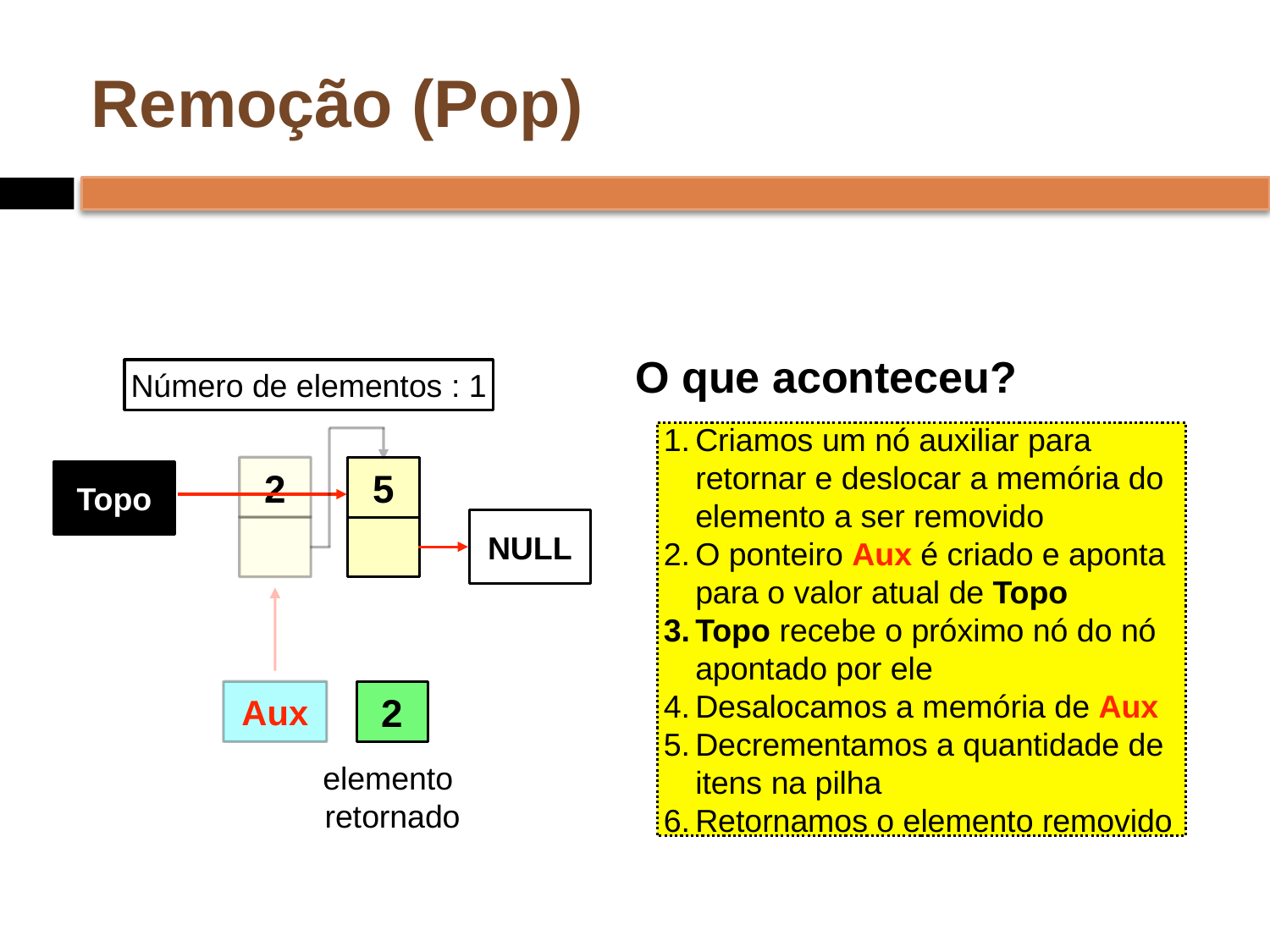

# Remoção (Pop)
O que aconteceu?
Número de elementos : 1
Criamos um nó auxiliar para retornar e deslocar a memória do elemento a ser removido
O ponteiro Aux é criado e aponta para o valor atual de Topo
Topo recebe o próximo nó do nó apontado por ele
Desalocamos a memória de Aux
Decrementamos a quantidade de itens na pilha
Retornamos o elemento removido

2
5
Topo

NULL

Aux
2
elemento
retornado
42